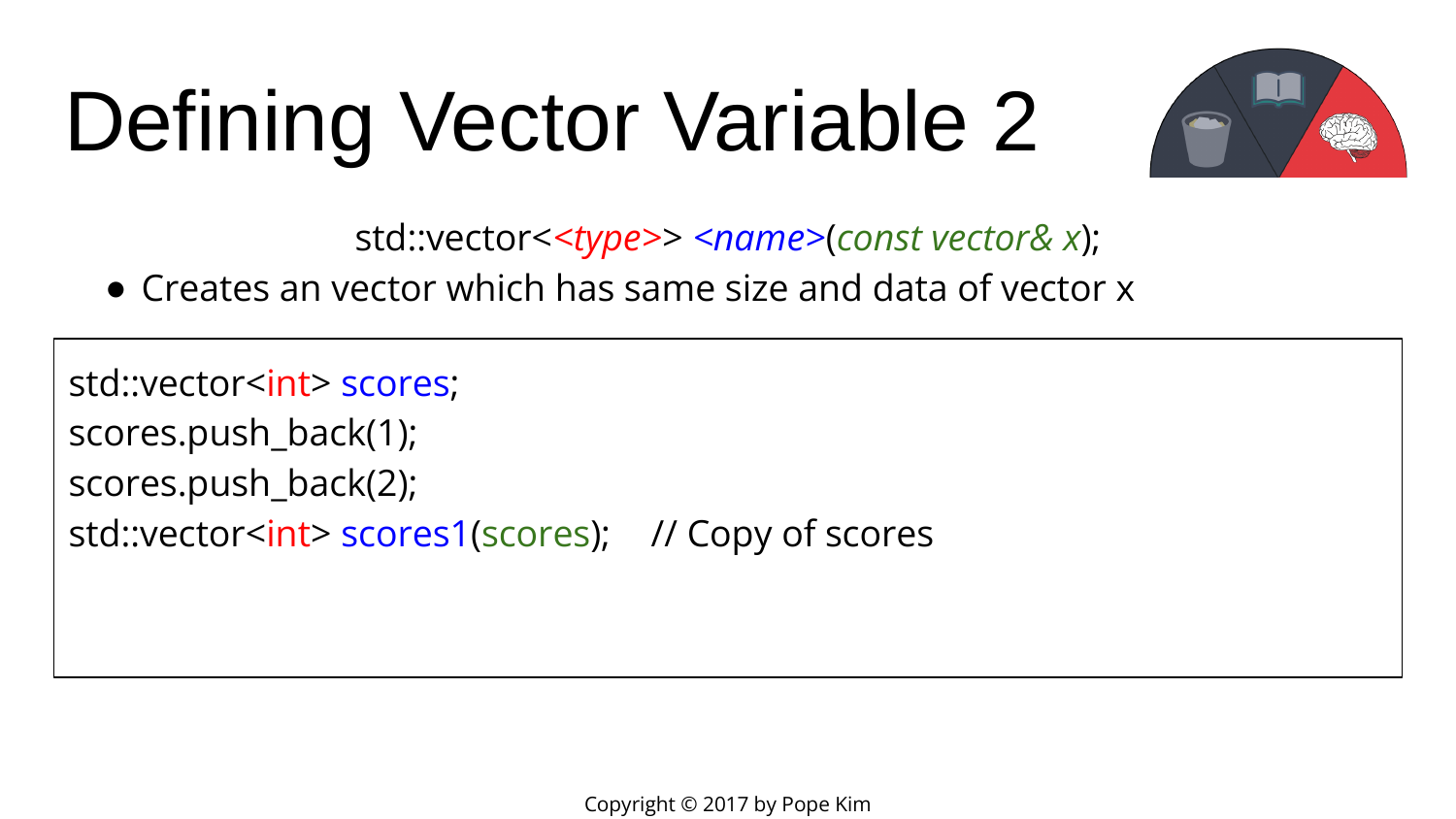

# Defining Vector Variable 2
std::vector<<type>> <name>(const vector& x);
Creates an vector which has same size and data of vector x
std::vector<int> scores;
scores.push_back(1);
scores.push_back(2);
std::vector<int> scores1(scores); 	// Copy of scores